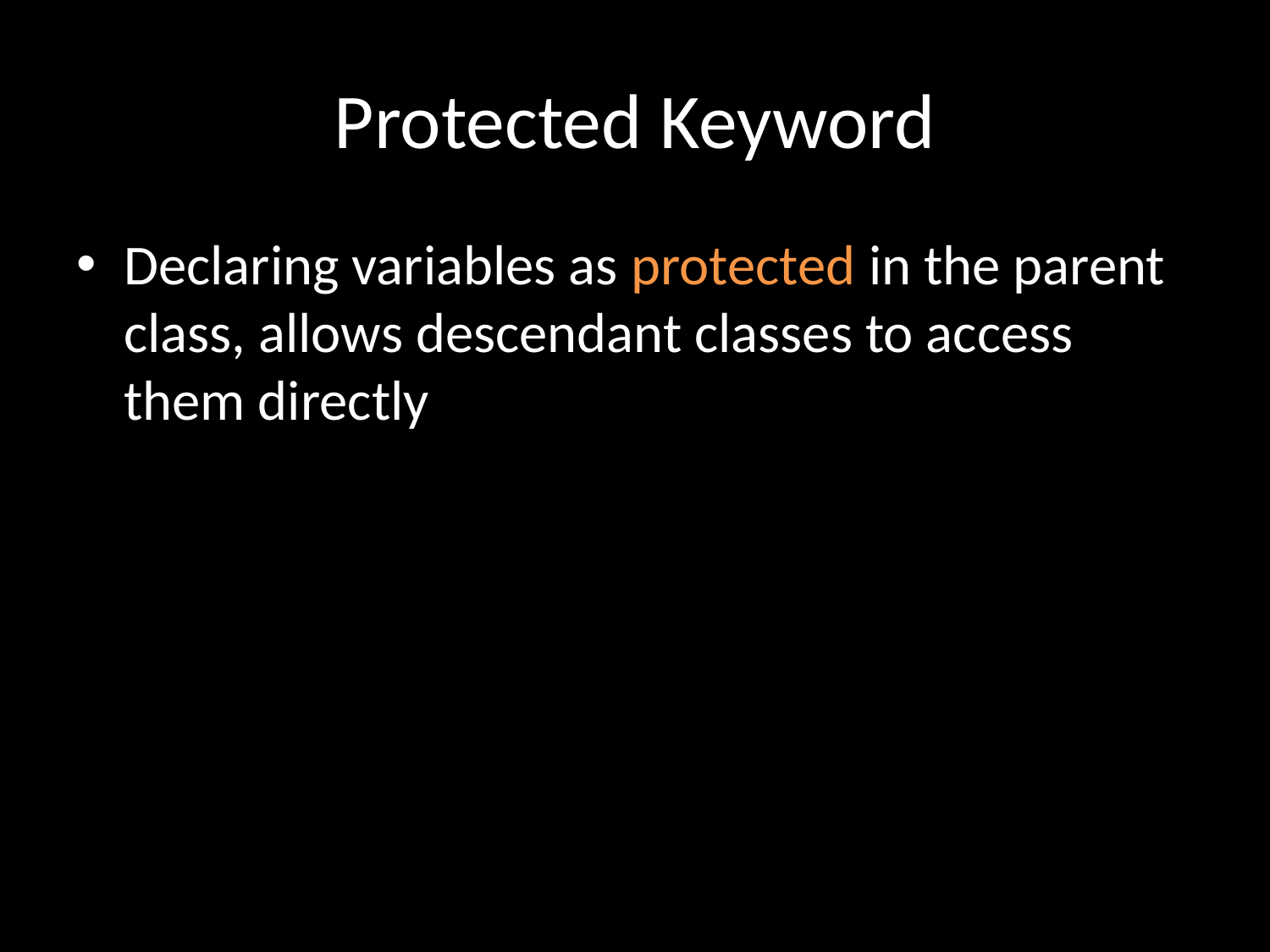

# Protected Keyword
Declaring variables as protected in the parent class, allows descendant classes to access them directly